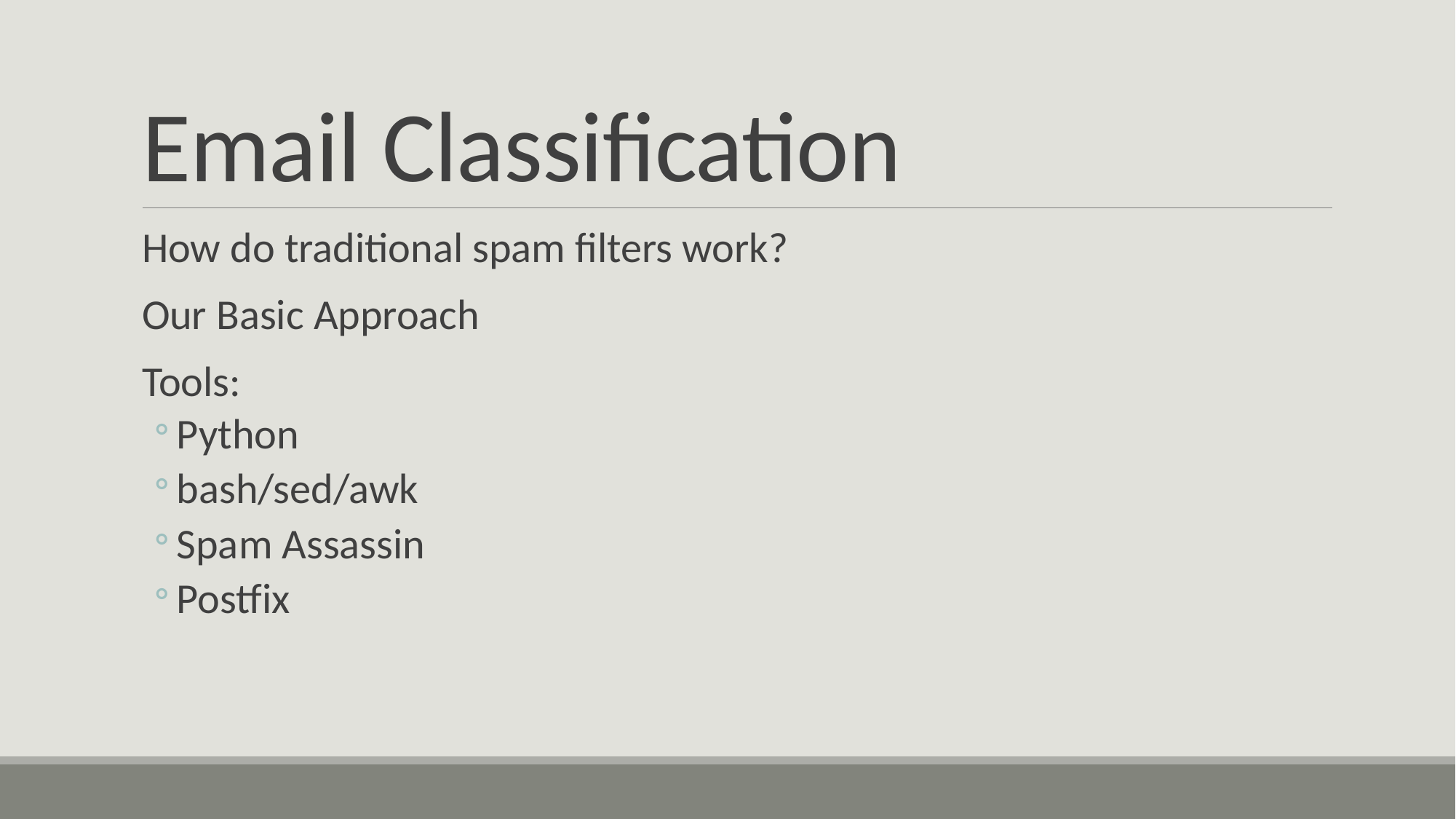

# Email Classification
How do traditional spam filters work?
Our Basic Approach
Tools:
Python
bash/sed/awk
Spam Assassin
Postfix